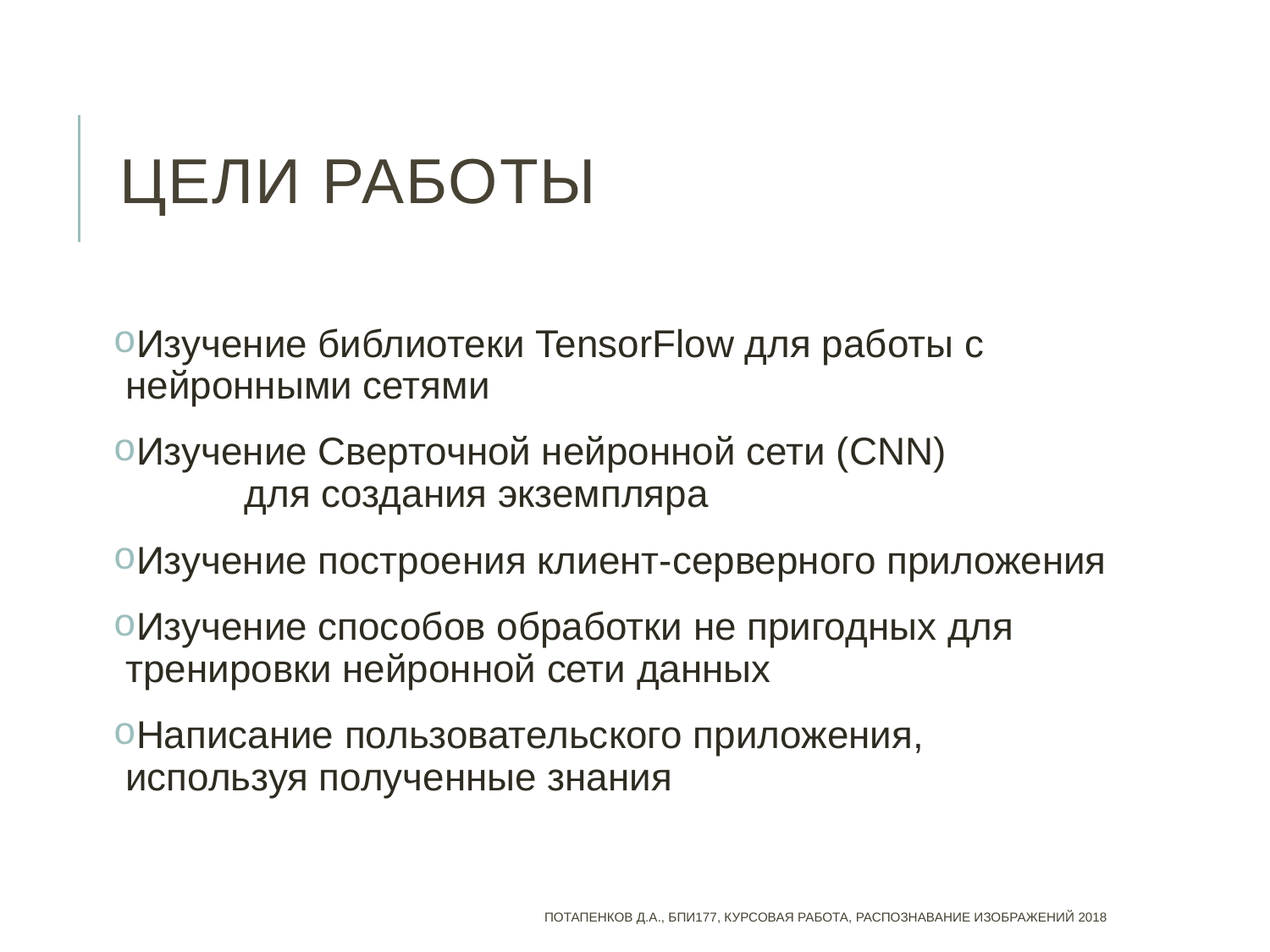

# Цели работы
Изучение библиотеки TensorFlow для работы с нейронными сетями
Изучение Сверточной нейронной сети (CNN)                           для создания экземпляра
Изучение построения клиент-серверного приложения
Изучение способов обработки не пригодных для тренировки нейронной сети данных
Написание пользовательского приложения, используя полученные знания
Потапенков Д.А., БПИ177, курсовая работа, Распознавание изображений 2018